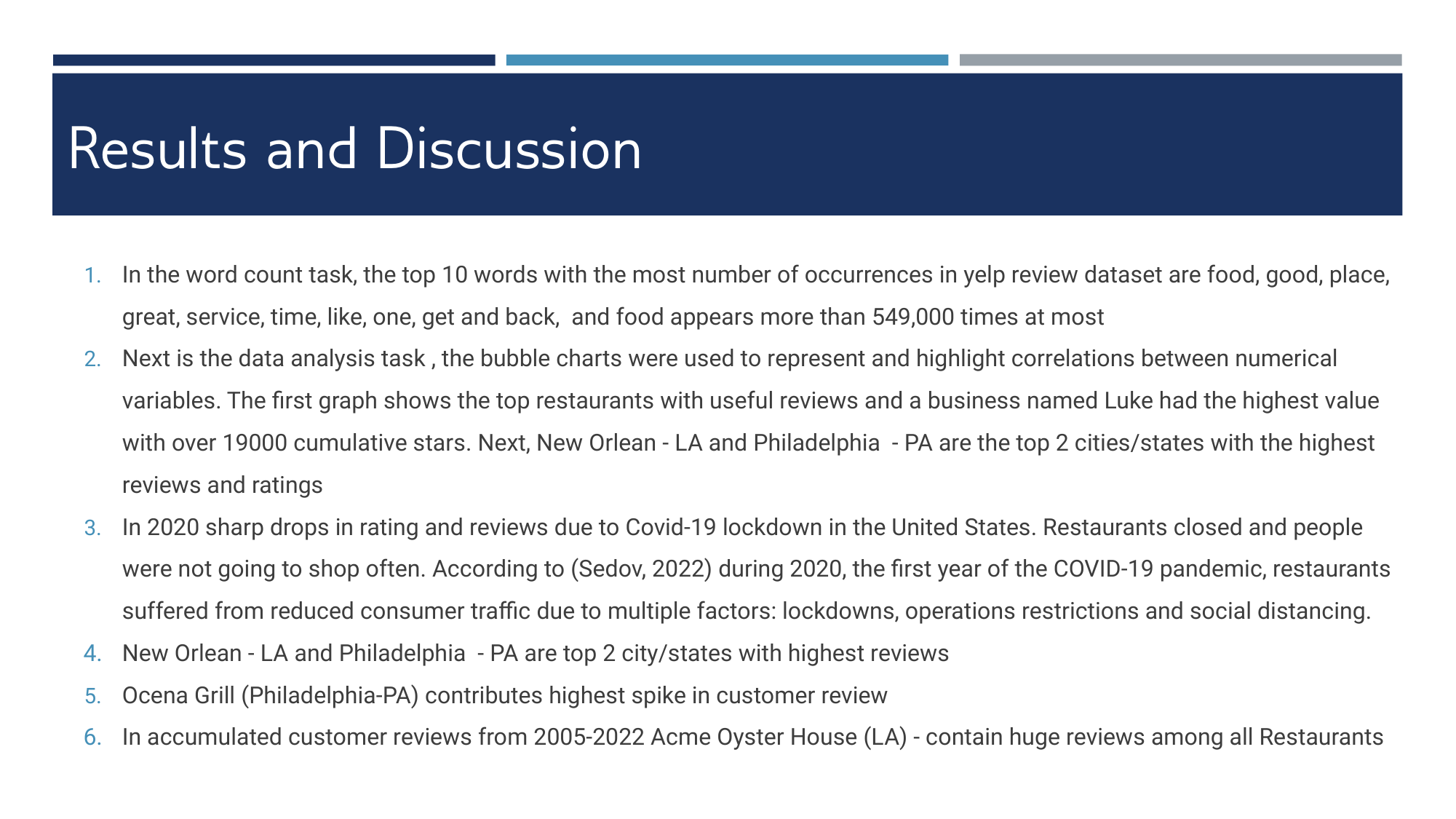

# Results and Discussion

In the word count task, the top 10 words with the most number of occurrences in yelp review dataset are food, good, place, great, service, time, like, one, get and back,  and food appears more than 549,000 times at most
Next is the data analysis task , the bubble charts were used to represent and highlight correlations between numerical variables. The first graph shows the top restaurants with useful reviews and a business named Luke had the highest value with over 19000 cumulative stars. Next, New Orlean - LA and Philadelphia  - PA are the top 2 cities/states with the highest reviews and ratings
In 2020 sharp drops in rating and reviews due to Covid-19 lockdown in the United States. Restaurants closed and people were not going to shop often. According to (Sedov, 2022) during 2020, the first year of the COVID-19 pandemic, restaurants suffered from reduced consumer traffic due to multiple factors: lockdowns, operations restrictions and social distancing.
New Orlean - LA and Philadelphia  - PA are top 2 city/states with highest reviews
Ocena Grill (Philadelphia-PA) contributes highest spike in customer review
In accumulated customer reviews from 2005-2022 Acme Oyster House (LA) - contain huge reviews among all Restaurants